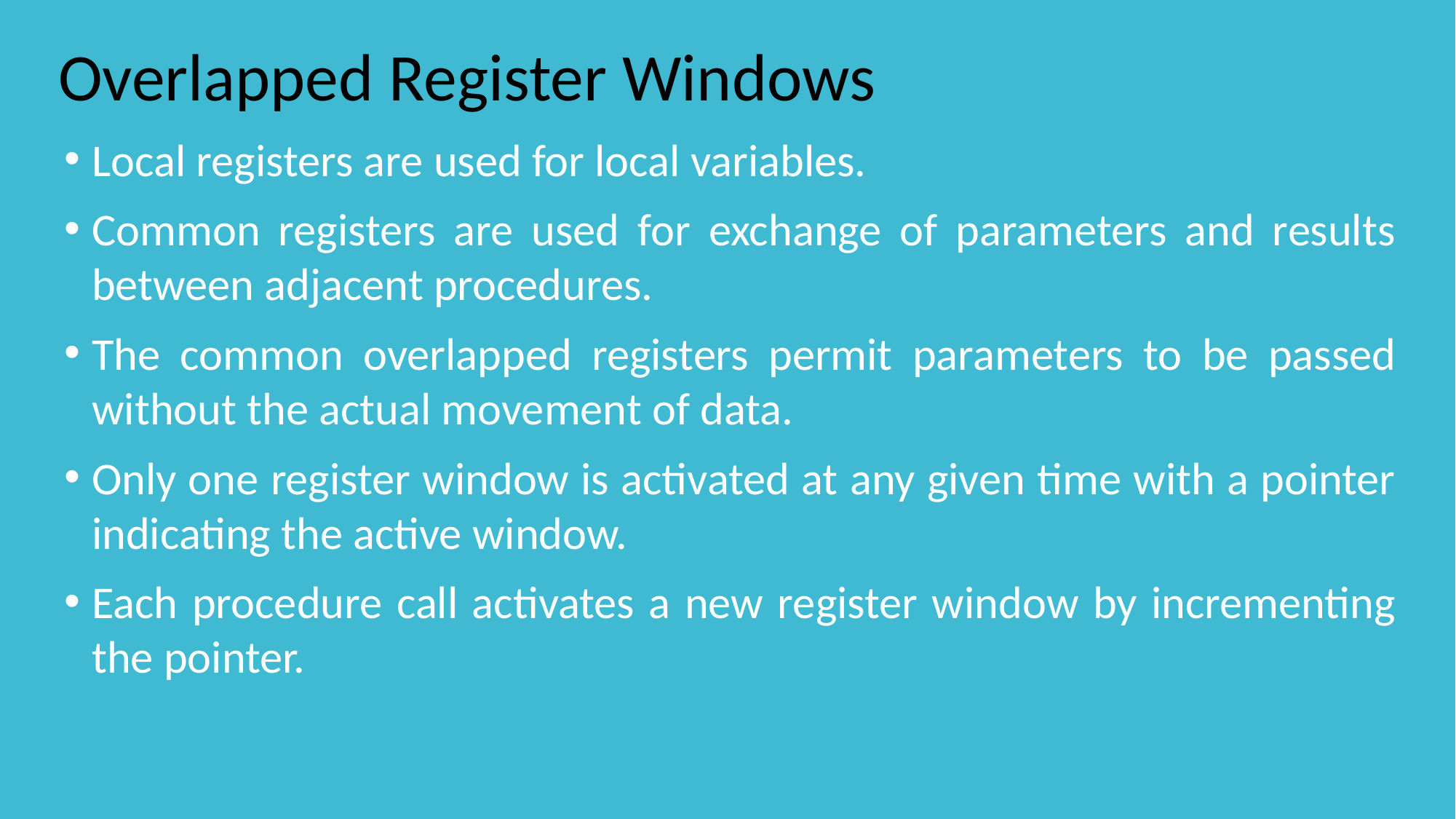

# Overlapped Register Windows
Local registers are used for local variables.
Common registers are used for exchange of parameters and results between adjacent procedures.
The common overlapped registers permit parameters to be passed without the actual movement of data.
Only one register window is activated at any given time with a pointer indicating the active window.
Each procedure call activates a new register window by incrementing the pointer.